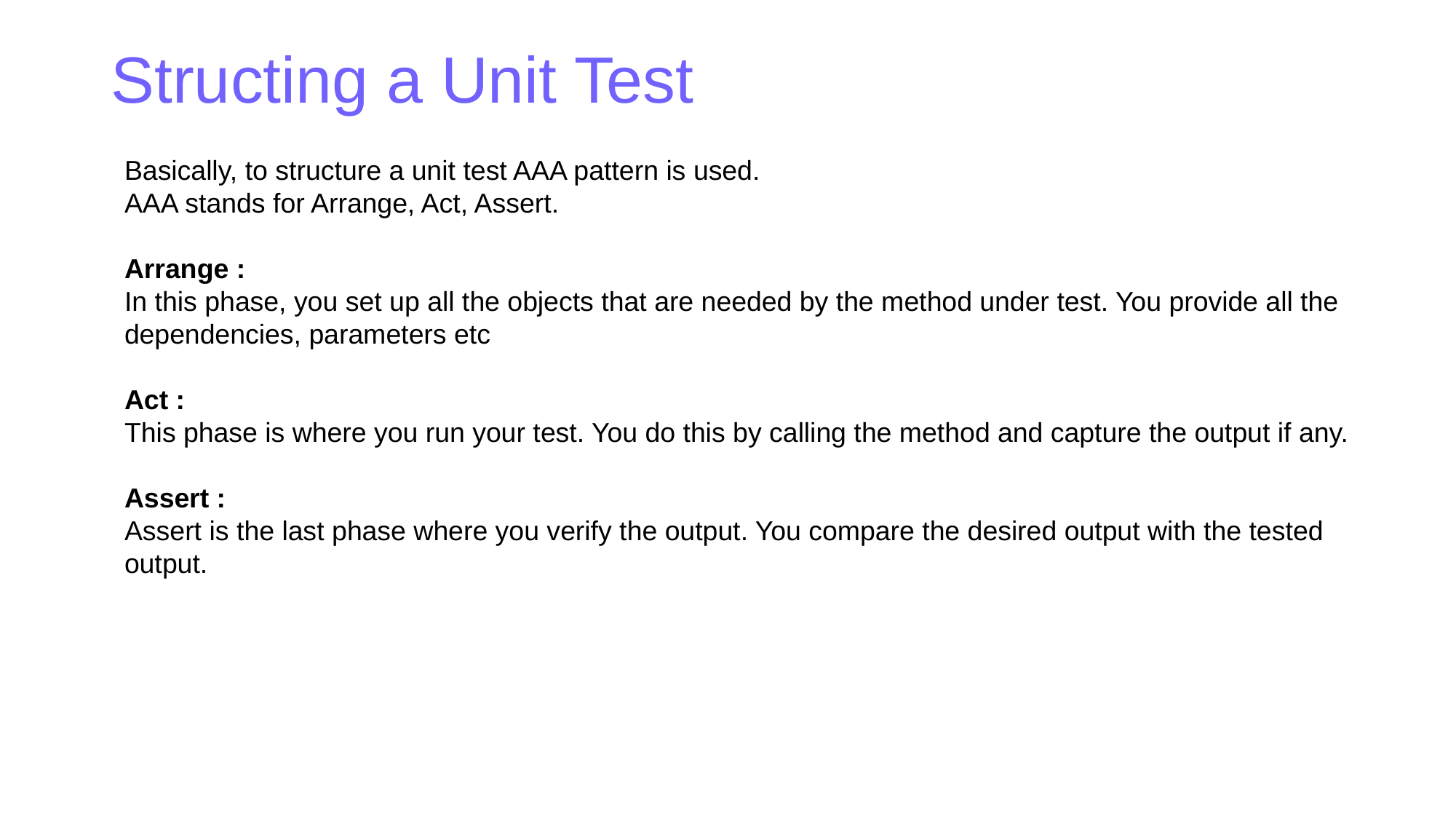

Structing a Unit Test
Basically, to structure a unit test AAA pattern is used.
AAA stands for Arrange, Act, Assert.

Arrange :
In this phase, you set up all the objects that are needed by the method under test. You provide all the dependencies, parameters etc

Act :
This phase is where you run your test. You do this by calling the method and capture the output if any.

Assert :
Assert is the last phase where you verify the output. You compare the desired output with the tested output.
5